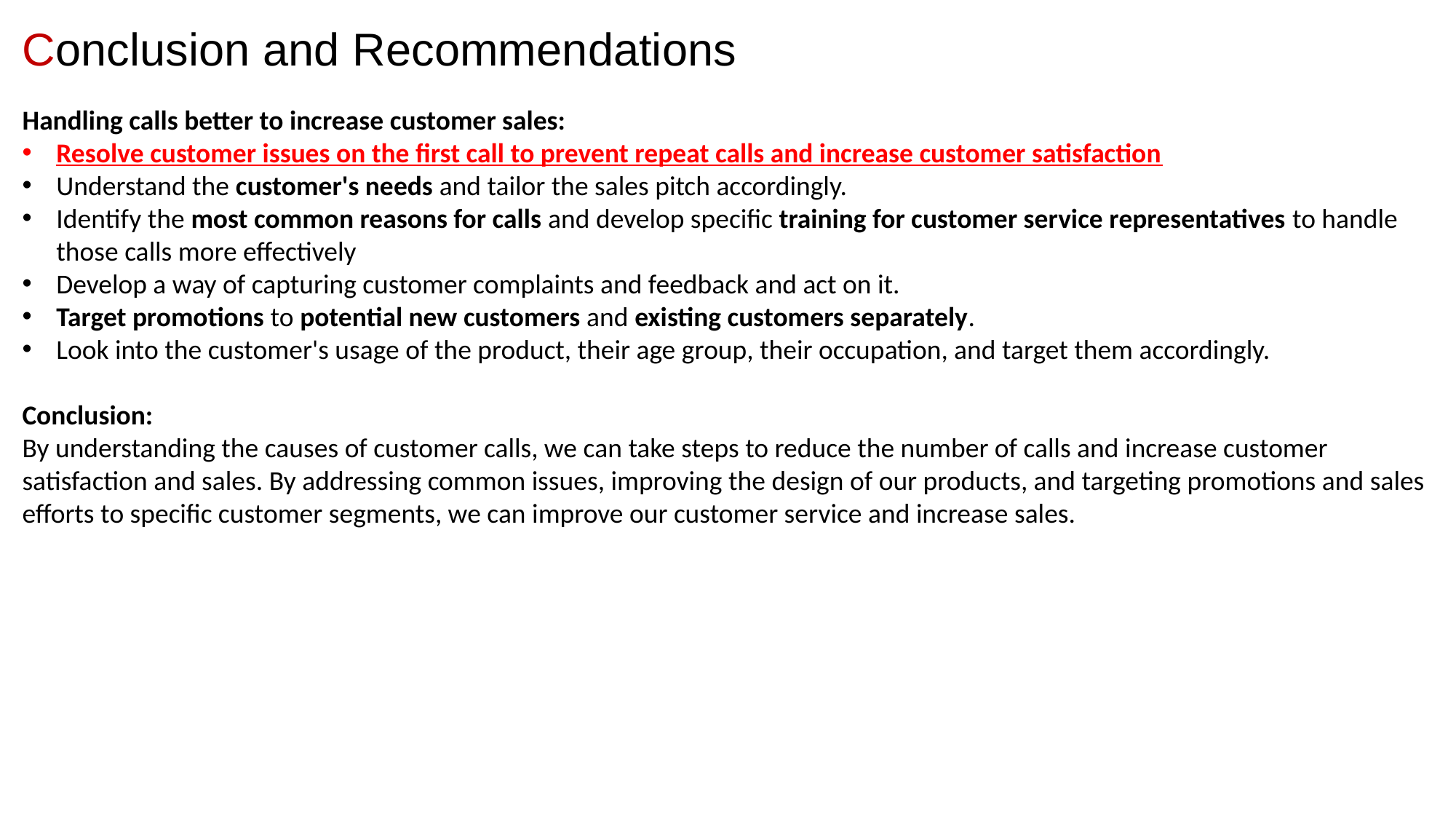

# Conclusion and Recommendations
Handling calls better to increase customer sales:
Resolve customer issues on the first call to prevent repeat calls and increase customer satisfaction
Understand the customer's needs and tailor the sales pitch accordingly.
Identify the most common reasons for calls and develop specific training for customer service representatives to handle those calls more effectively
Develop a way of capturing customer complaints and feedback and act on it.
Target promotions to potential new customers and existing customers separately.
Look into the customer's usage of the product, their age group, their occupation, and target them accordingly.

Conclusion:
By understanding the causes of customer calls, we can take steps to reduce the number of calls and increase customer satisfaction and sales. By addressing common issues, improving the design of our products, and targeting promotions and sales efforts to specific customer segments, we can improve our customer service and increase sales.